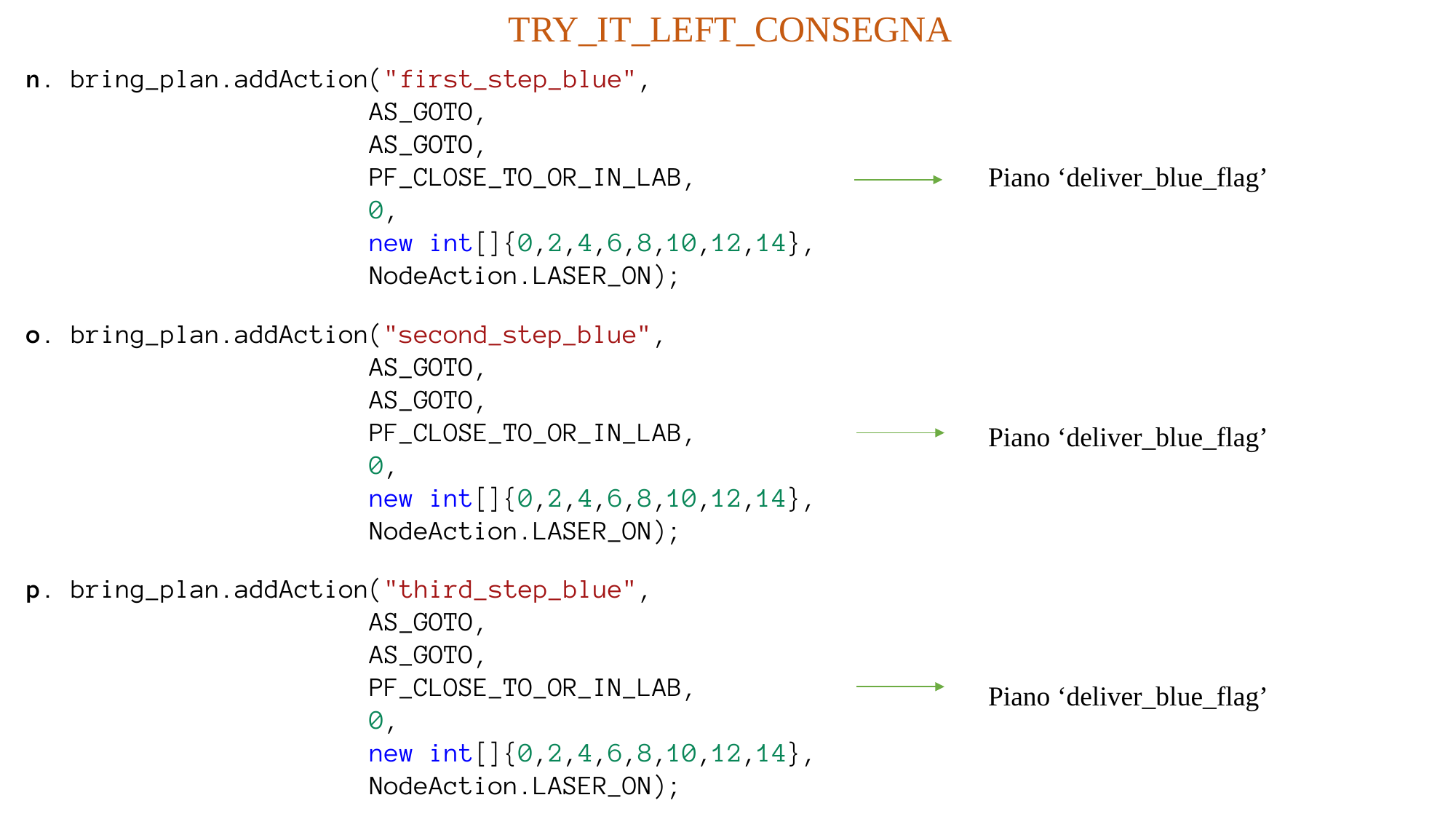

TRY_IT_LEFT_CONSEGNA
n. bring_plan.addAction("first_step_blue",
                       AS_GOTO,
                       AS_GOTO,
                       PF_CLOSE_TO_OR_IN_LAB,
                       0,
                       new int[]{0,2,4,6,8,10,12,14},
                       NodeAction.LASER_ON);
Piano ‘deliver_blue_flag’
o. bring_plan.addAction("second_step_blue",
                       AS_GOTO,
                       AS_GOTO,
                       PF_CLOSE_TO_OR_IN_LAB,
                       0,
                       new int[]{0,2,4,6,8,10,12,14},
                       NodeAction.LASER_ON);
Piano ‘deliver_blue_flag’
p. bring_plan.addAction("third_step_blue",
                       AS_GOTO,
                       AS_GOTO,
                       PF_CLOSE_TO_OR_IN_LAB,
                       0,
                       new int[]{0,2,4,6,8,10,12,14},
                       NodeAction.LASER_ON);
Piano ‘deliver_blue_flag’